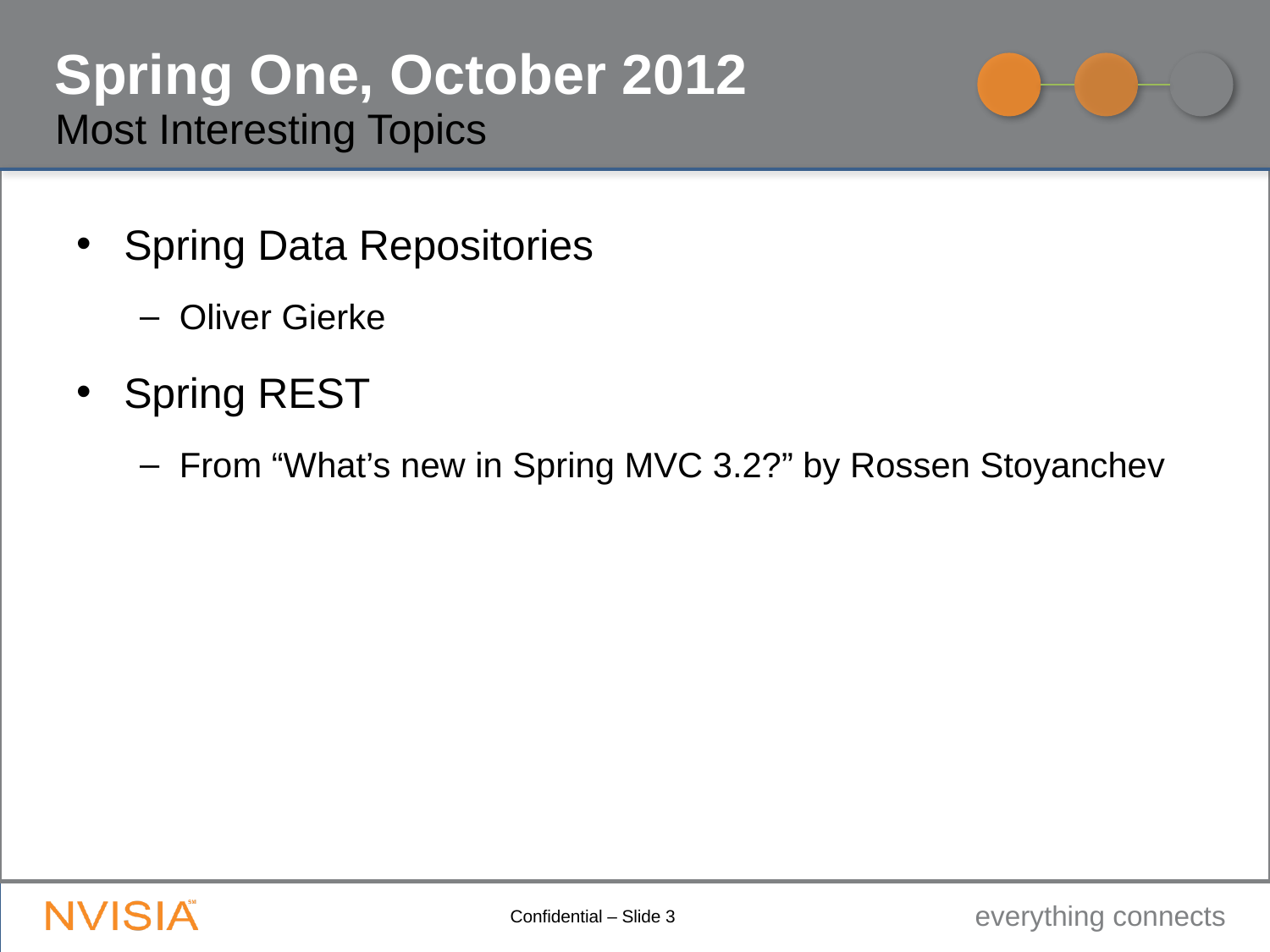

# Spring One, October 2012
Most Interesting Topics
Spring Data Repositories
Oliver Gierke
Spring REST
From “What’s new in Spring MVC 3.2?” by Rossen Stoyanchev